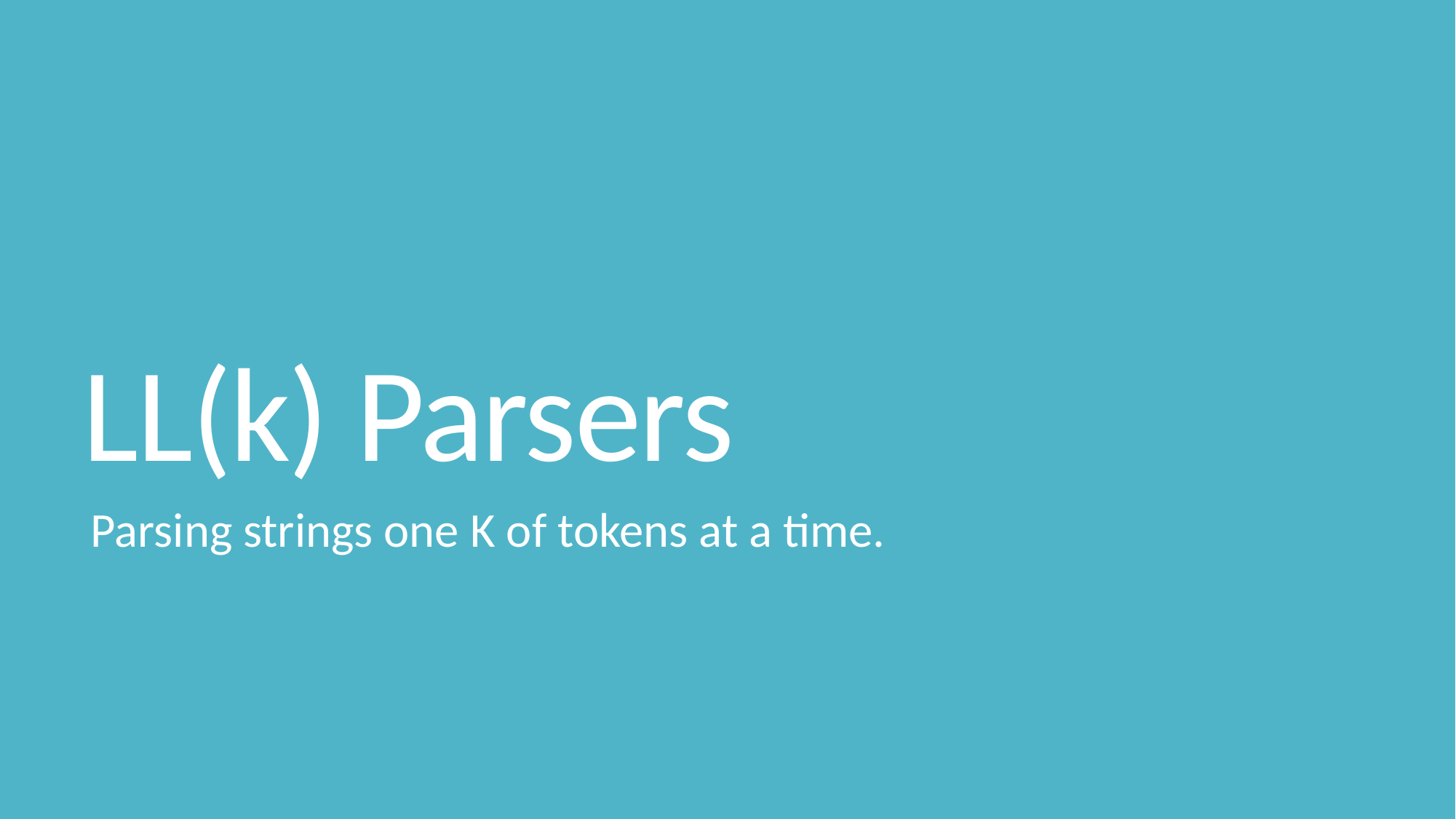

# LL(k) Parsers
Parsing strings one K of tokens at a time.